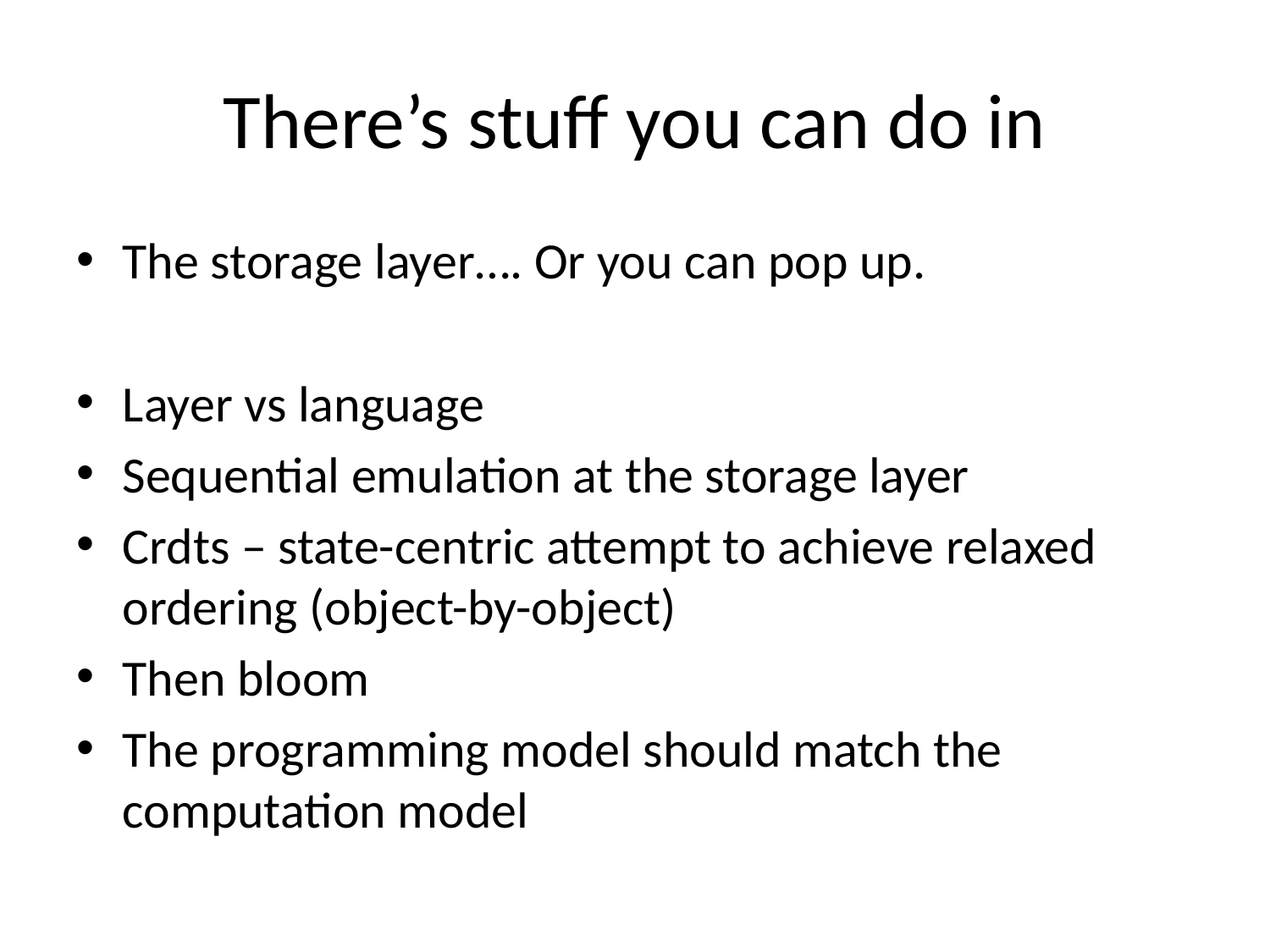

# There’s stuff you can do in
The storage layer…. Or you can pop up.

Layer vs language
Sequential emulation at the storage layer
Crdts – state-centric attempt to achieve relaxed ordering (object-by-object)
Then bloom
The programming model should match the computation model